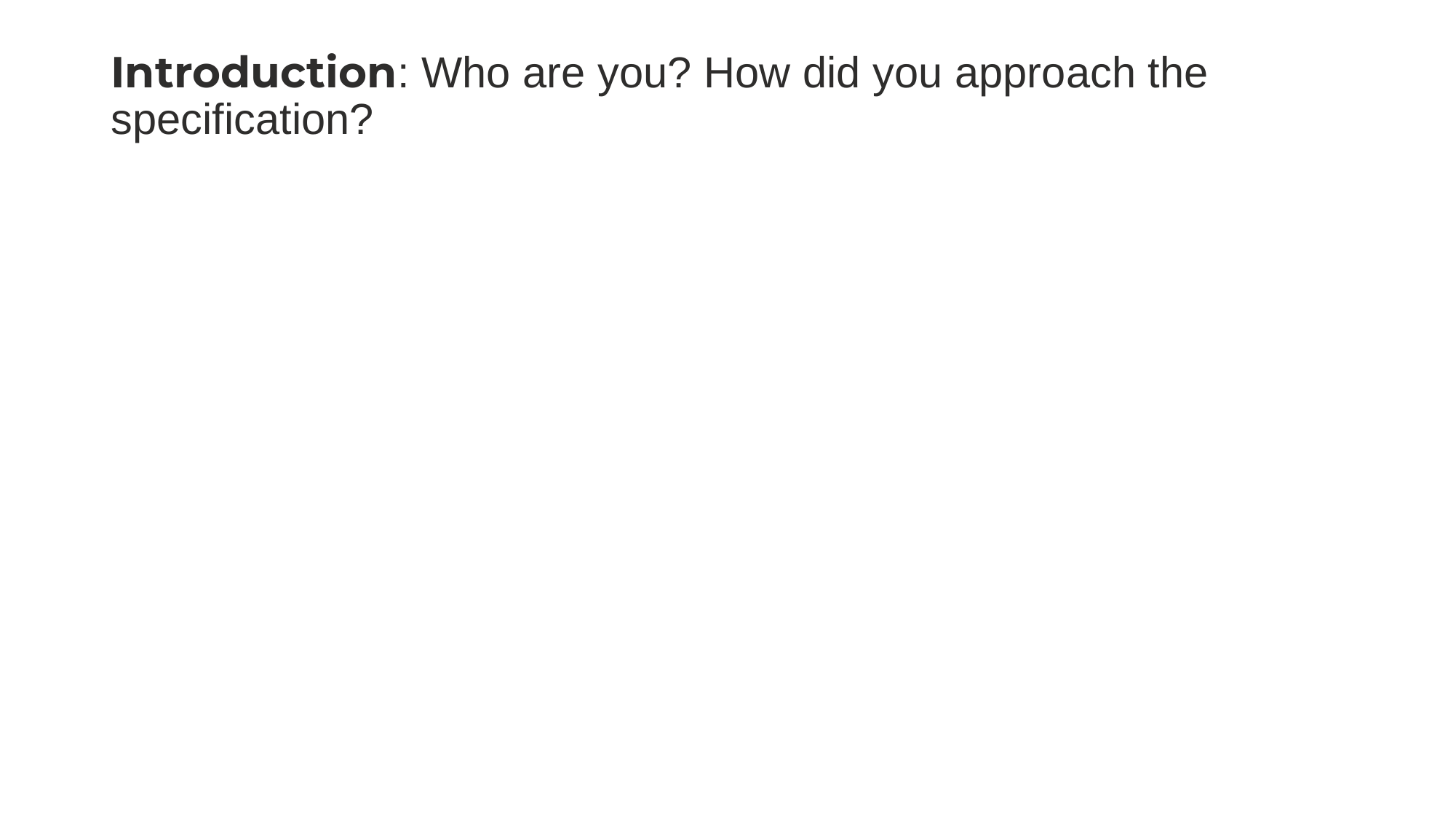

# Introduction: Who are you? How did you approach the specification?